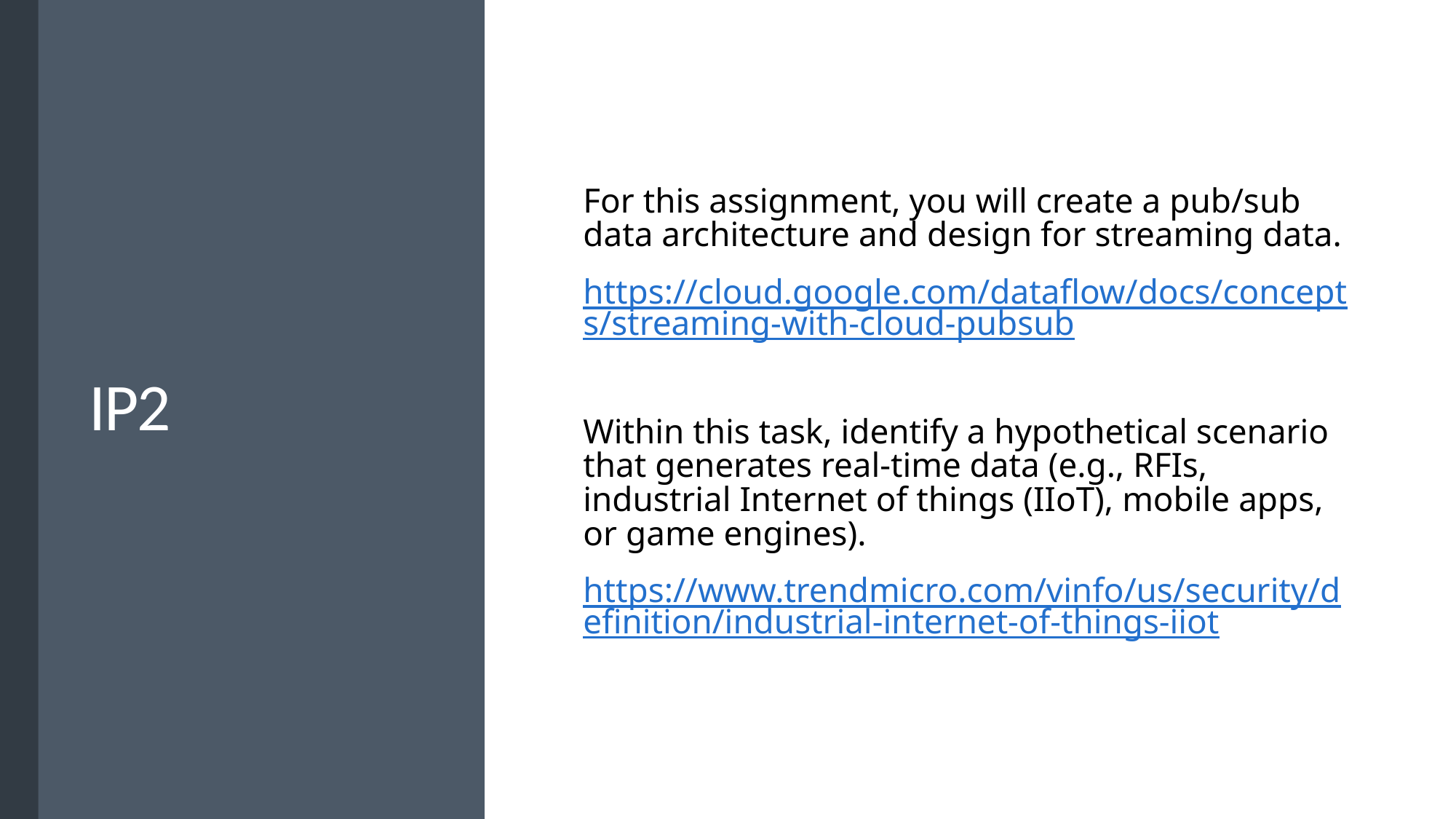

# IP2
For this assignment, you will create a pub/sub data architecture and design for streaming data.
https://cloud.google.com/dataflow/docs/concepts/streaming-with-cloud-pubsub

Within this task, identify a hypothetical scenario that generates real-time data (e.g., RFIs, industrial Internet of things (IIoT), mobile apps, or game engines).
https://www.trendmicro.com/vinfo/us/security/definition/industrial-internet-of-things-iiot